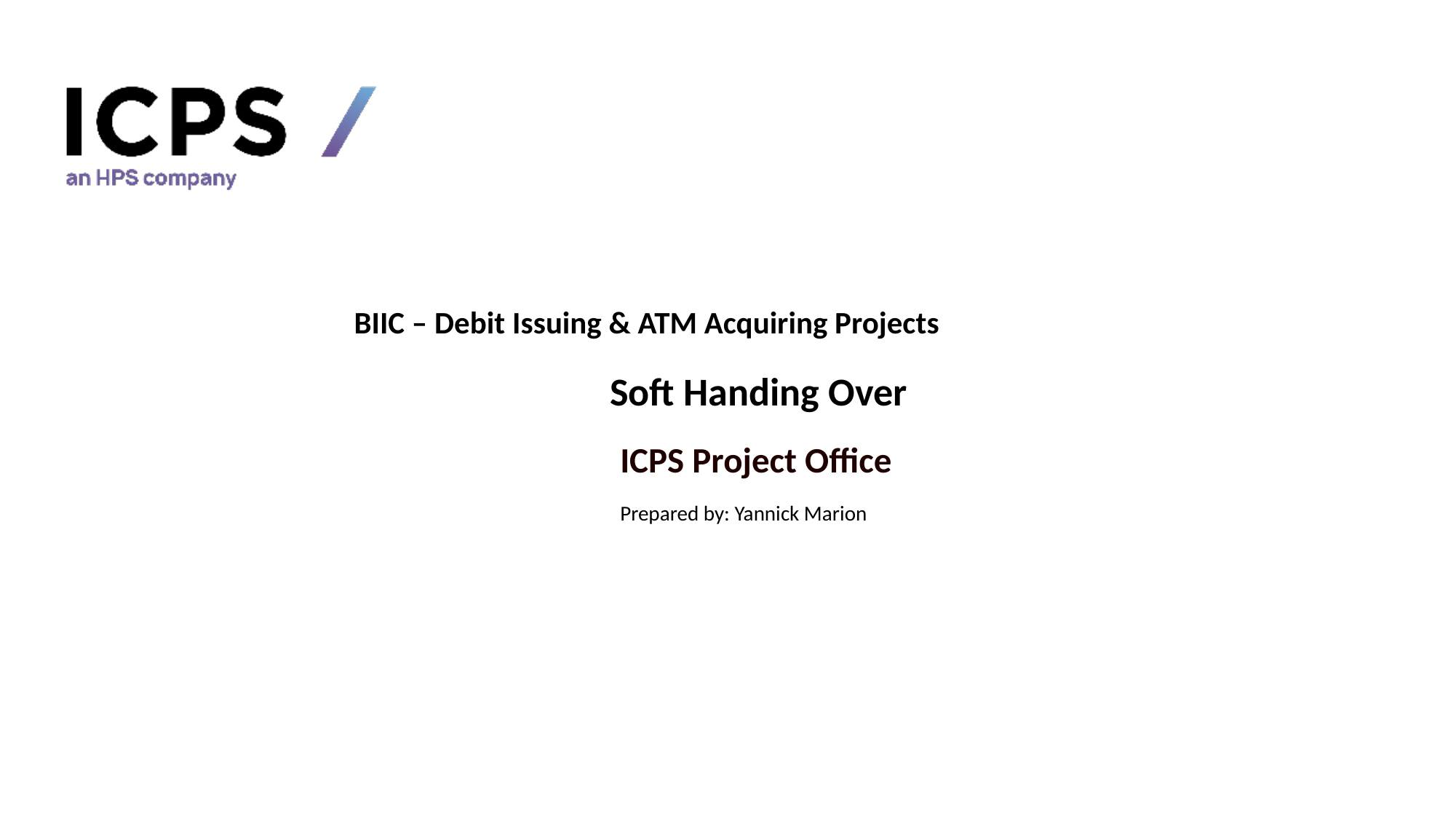

# BIIC – Debit Issuing & ATM Acquiring Projects
Soft Handing Over
ICPS Project Office
Prepared by: Yannick Marion